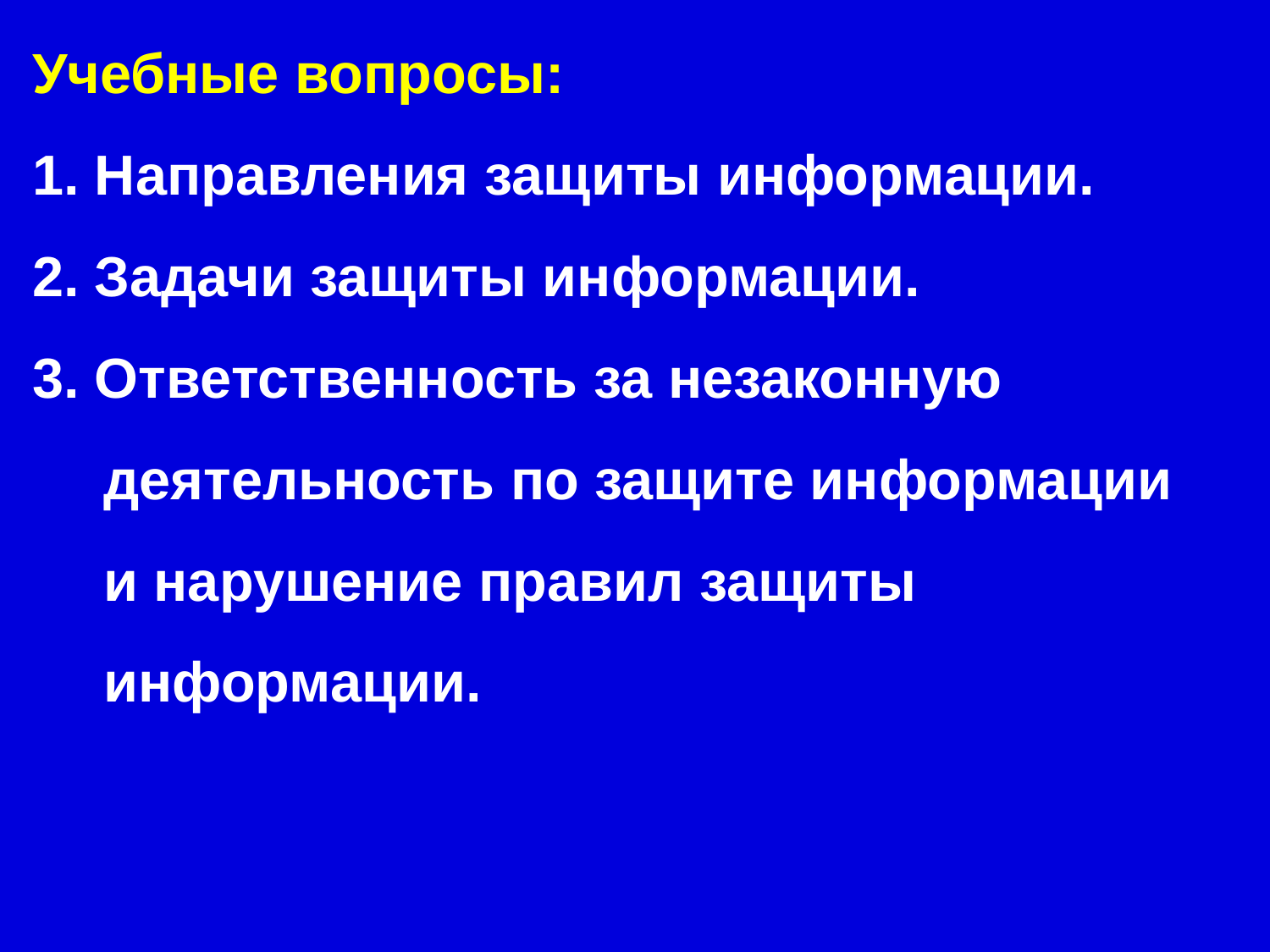

Учебные вопросы:
1. Направления защиты информации.
2. Задачи защиты информации.
3. Ответственность за незаконную деятельность по защите информации и нарушение правил защиты информации.